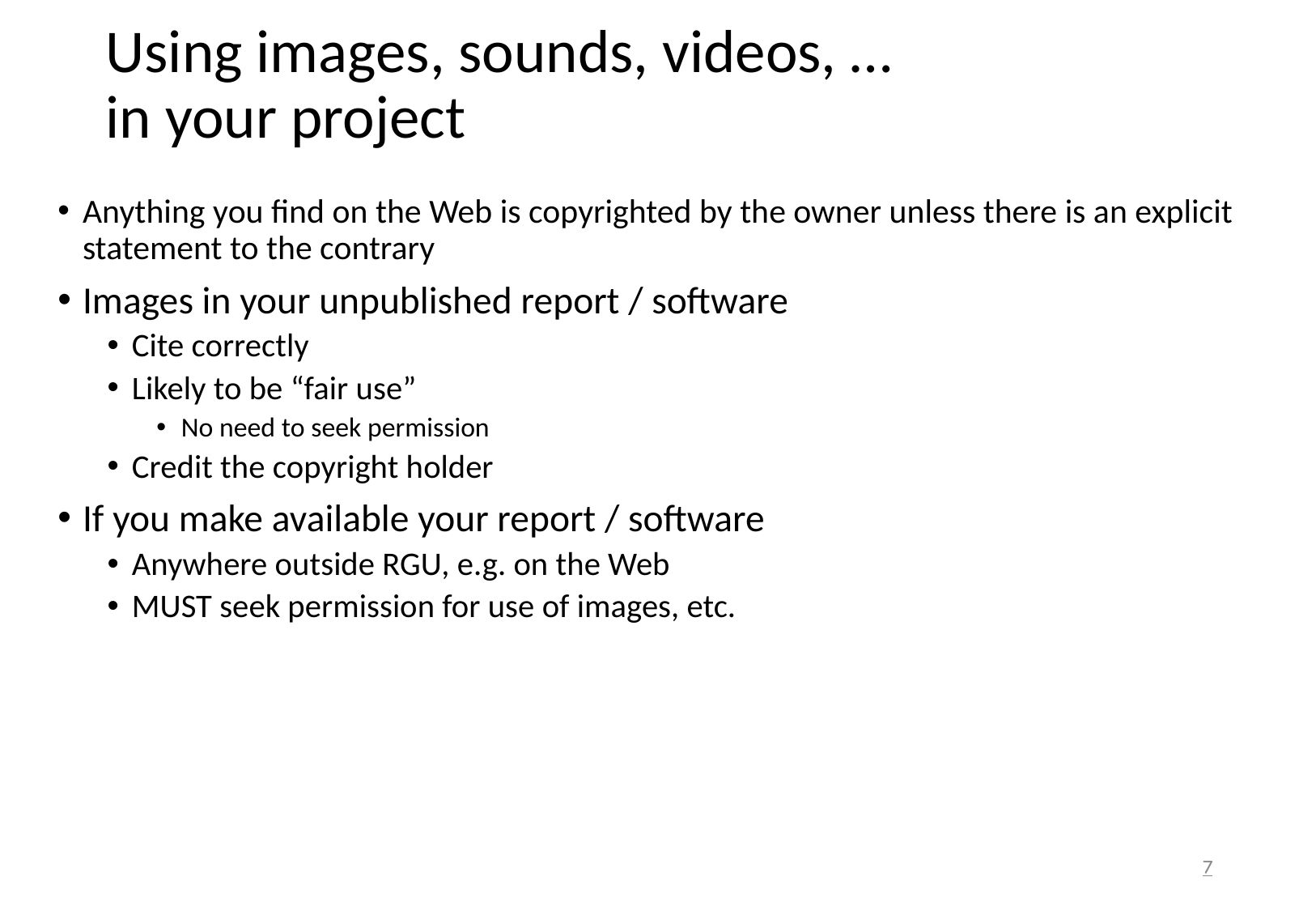

# Using images, sounds, videos, … in your project
Anything you find on the Web is copyrighted by the owner unless there is an explicit statement to the contrary
Images in your unpublished report / software
Cite correctly
Likely to be “fair use”
No need to seek permission
Credit the copyright holder
If you make available your report / software
Anywhere outside RGU, e.g. on the Web
MUST seek permission for use of images, etc.

7